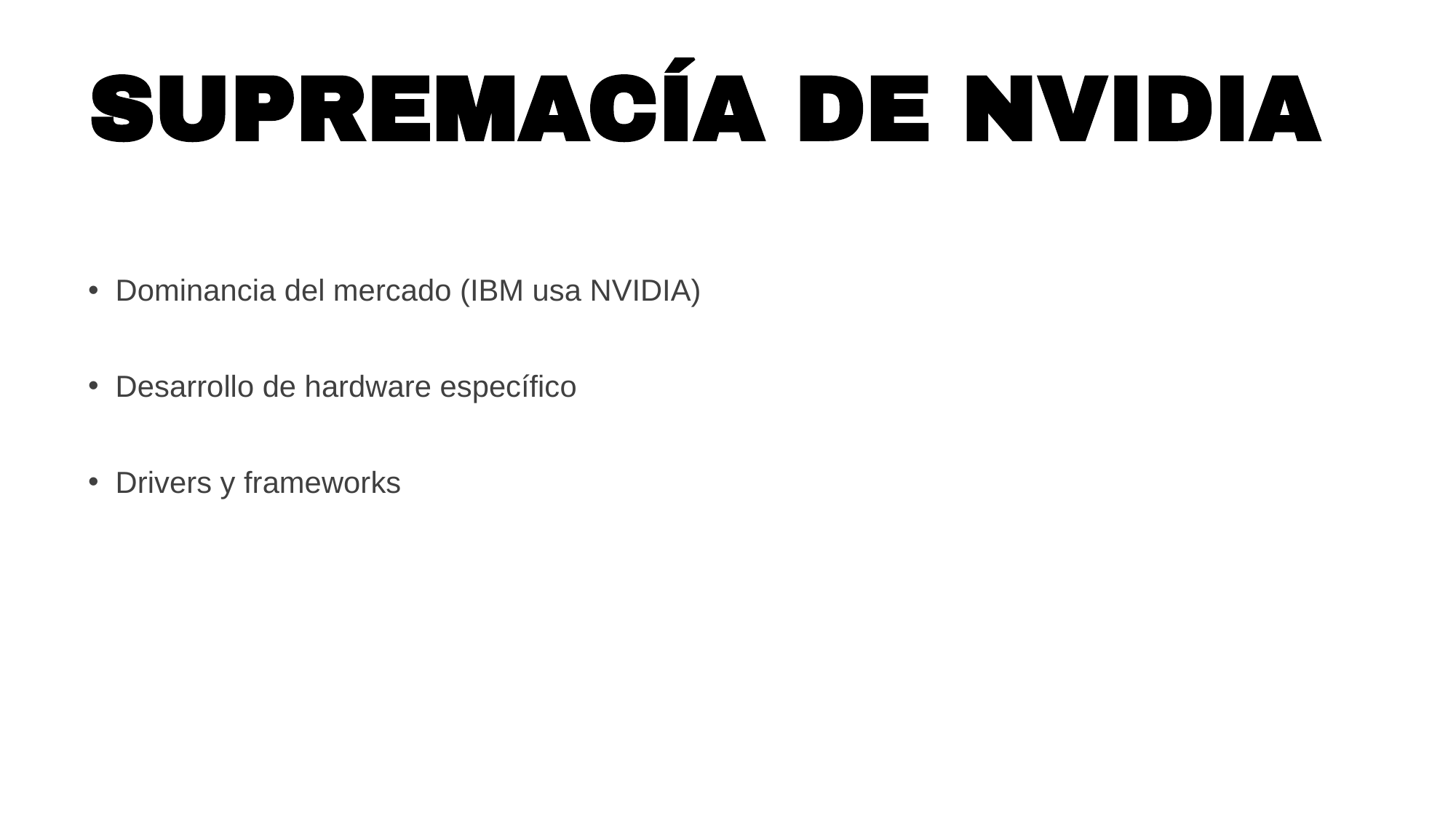

# SUPREMACÍA DE NVIDIA

Dominancia del mercado (IBM usa NVIDIA)

Desarrollo de hardware específico

Drivers y frameworks